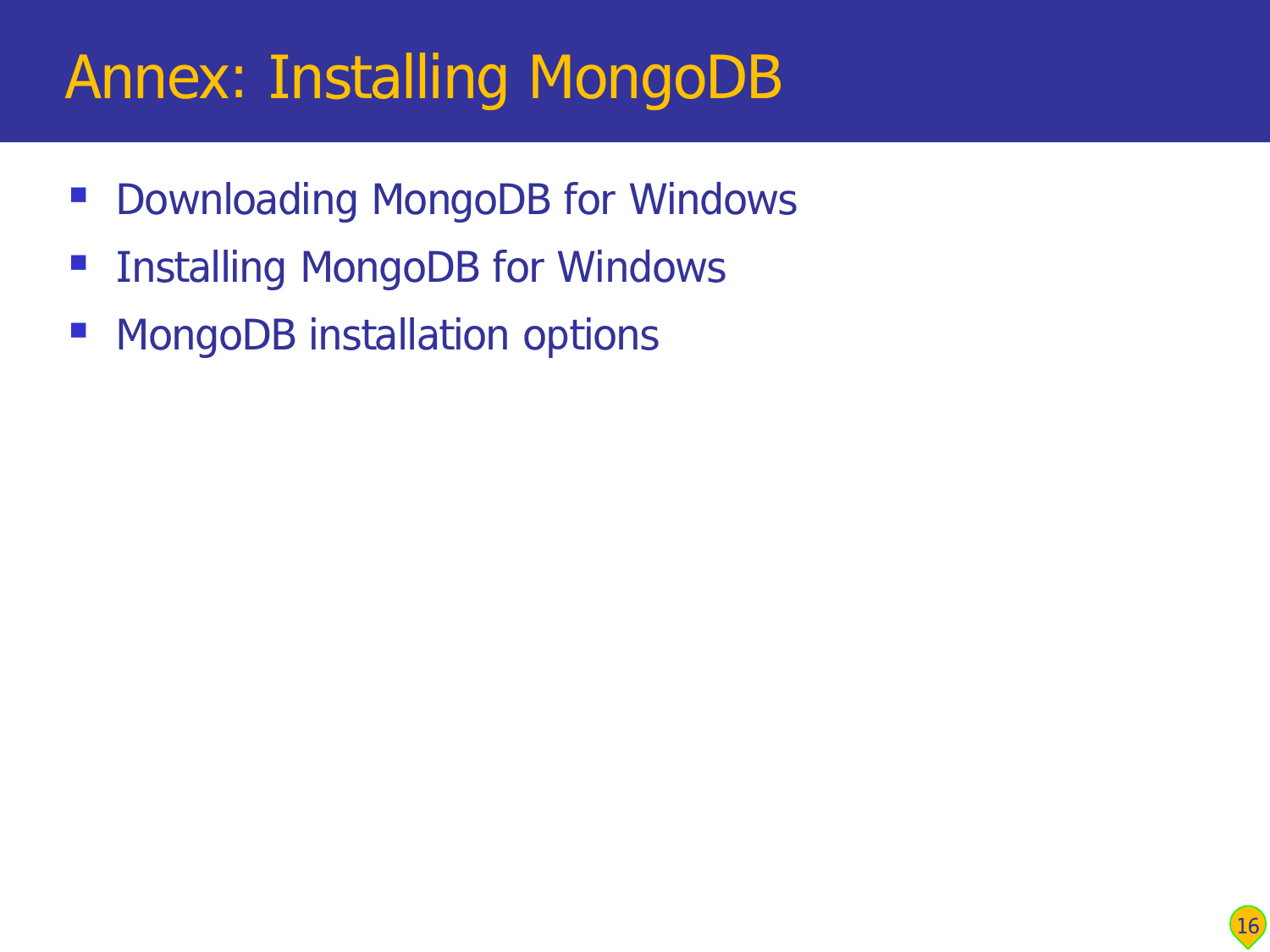

# Annex: Installing MongoDB
Downloading MongoDB for Windows
Installing MongoDB for Windows
MongoDB installation options

16